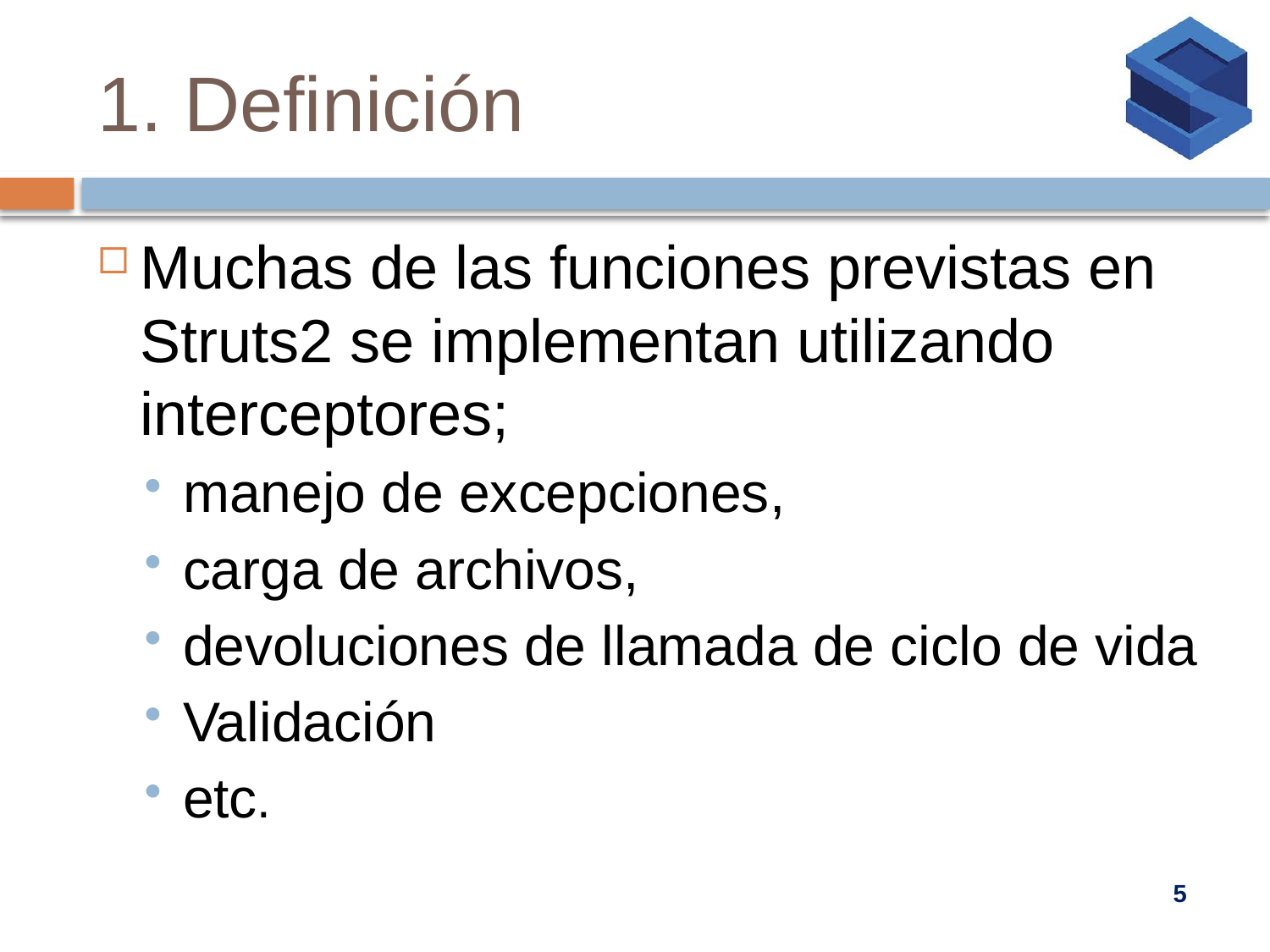

# 1. Definición
Muchas de las funciones previstas en Struts2 se implementan utilizando interceptores;
manejo de excepciones,
carga de archivos,
devoluciones de llamada de ciclo de vida
Validación
etc.
5